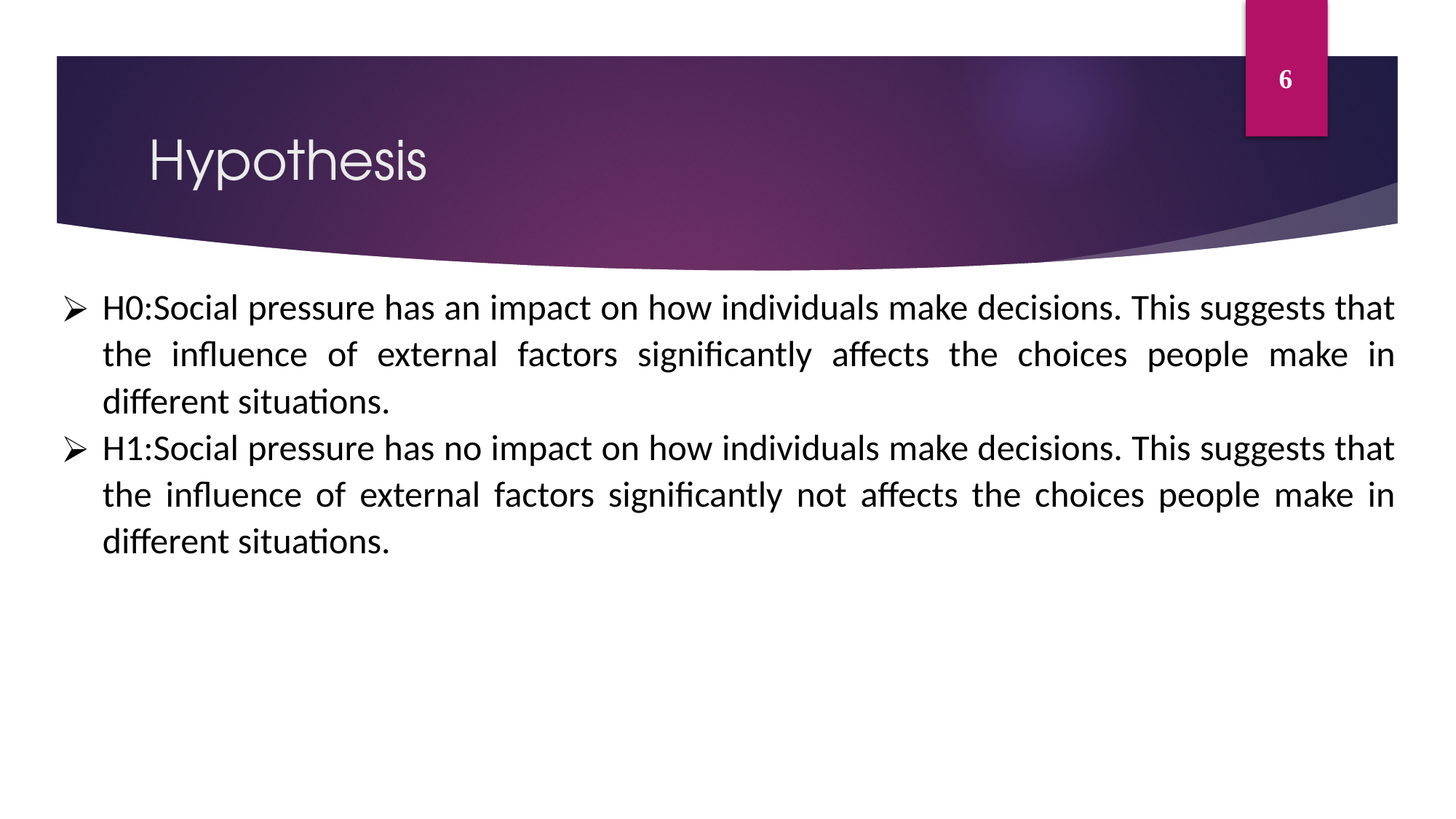

6
# Hypothesis
H0:Social pressure has an impact on how individuals make decisions. This suggests that the influence of external factors significantly affects the choices people make in different situations.
H1:Social pressure has no impact on how individuals make decisions. This suggests that the influence of external factors significantly not affects the choices people make in different situations.